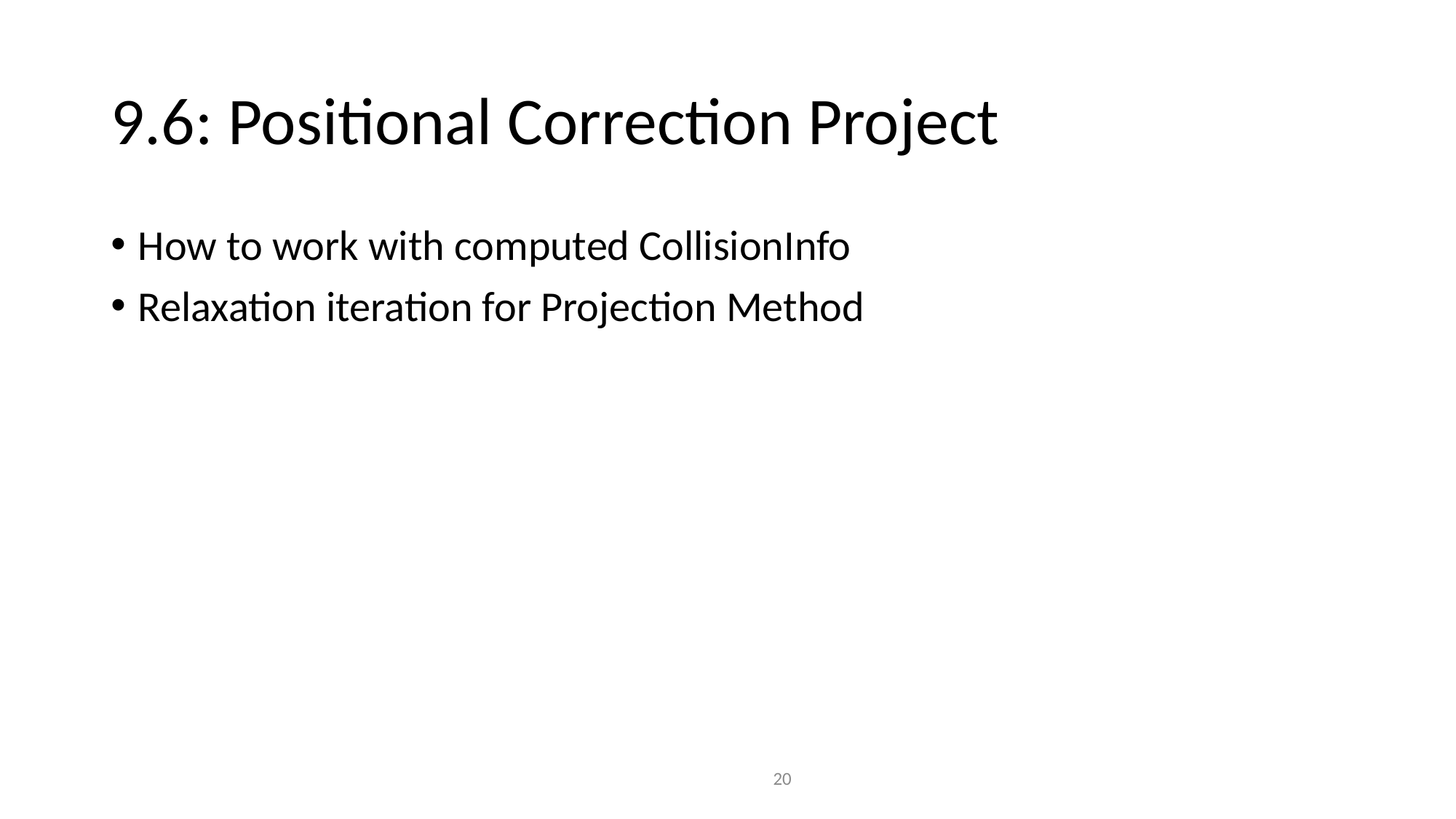

# 9.6: Positional Correction Project
How to work with computed CollisionInfo
Relaxation iteration for Projection Method